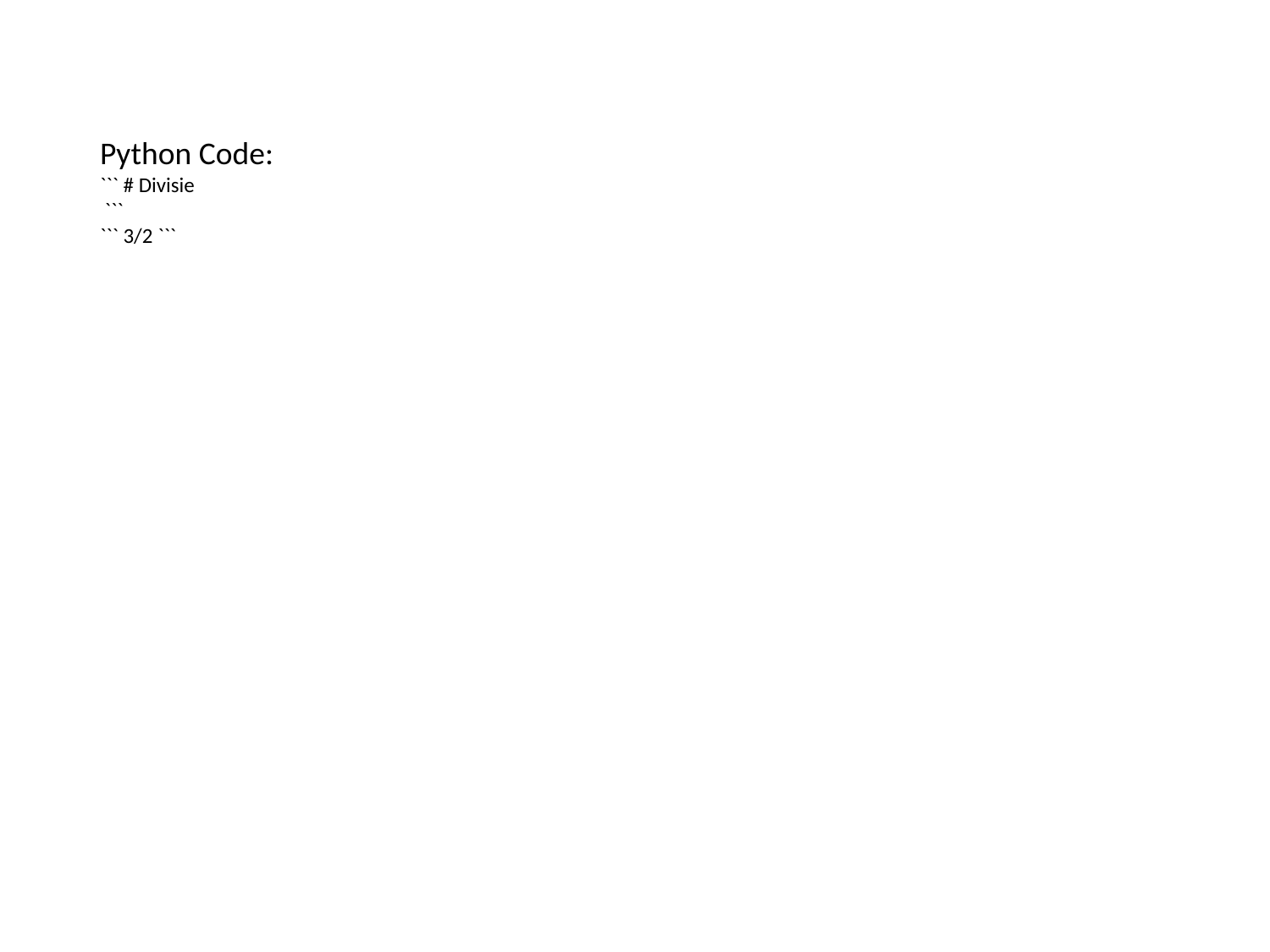

Python Code:
``` # Divisie
 ```
``` 3/2 ```